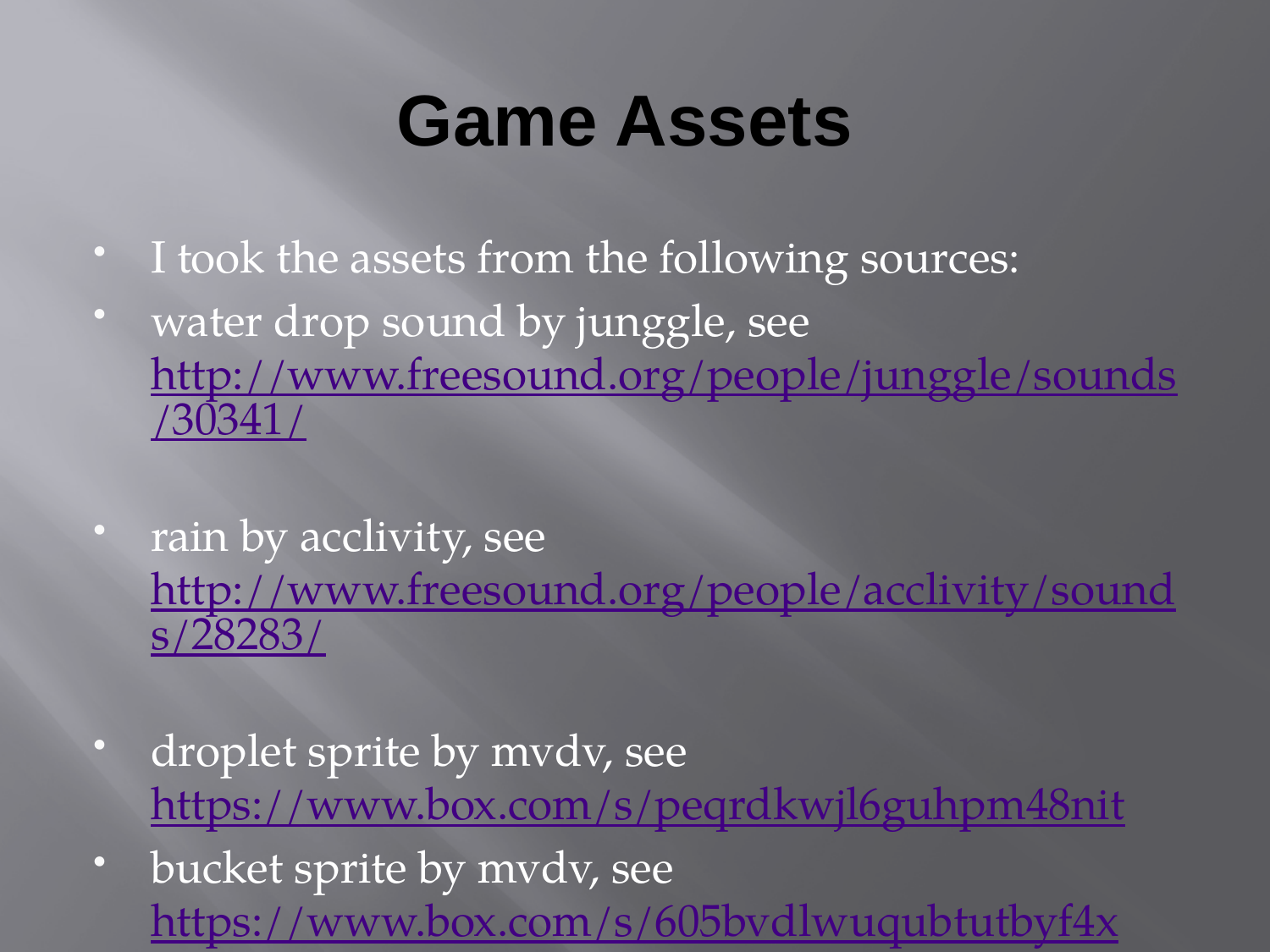

# Game Assets
I took the assets from the following sources:
water drop sound by junggle, see http://www.freesound.org/people/junggle/sounds/30341/
rain by acclivity, see http://www.freesound.org/people/acclivity/sounds/28283/
droplet sprite by mvdv, see https://www.box.com/s/peqrdkwjl6guhpm48nit
bucket sprite by mvdv, see https://www.box.com/s/605bvdlwuqubtutbyf4x